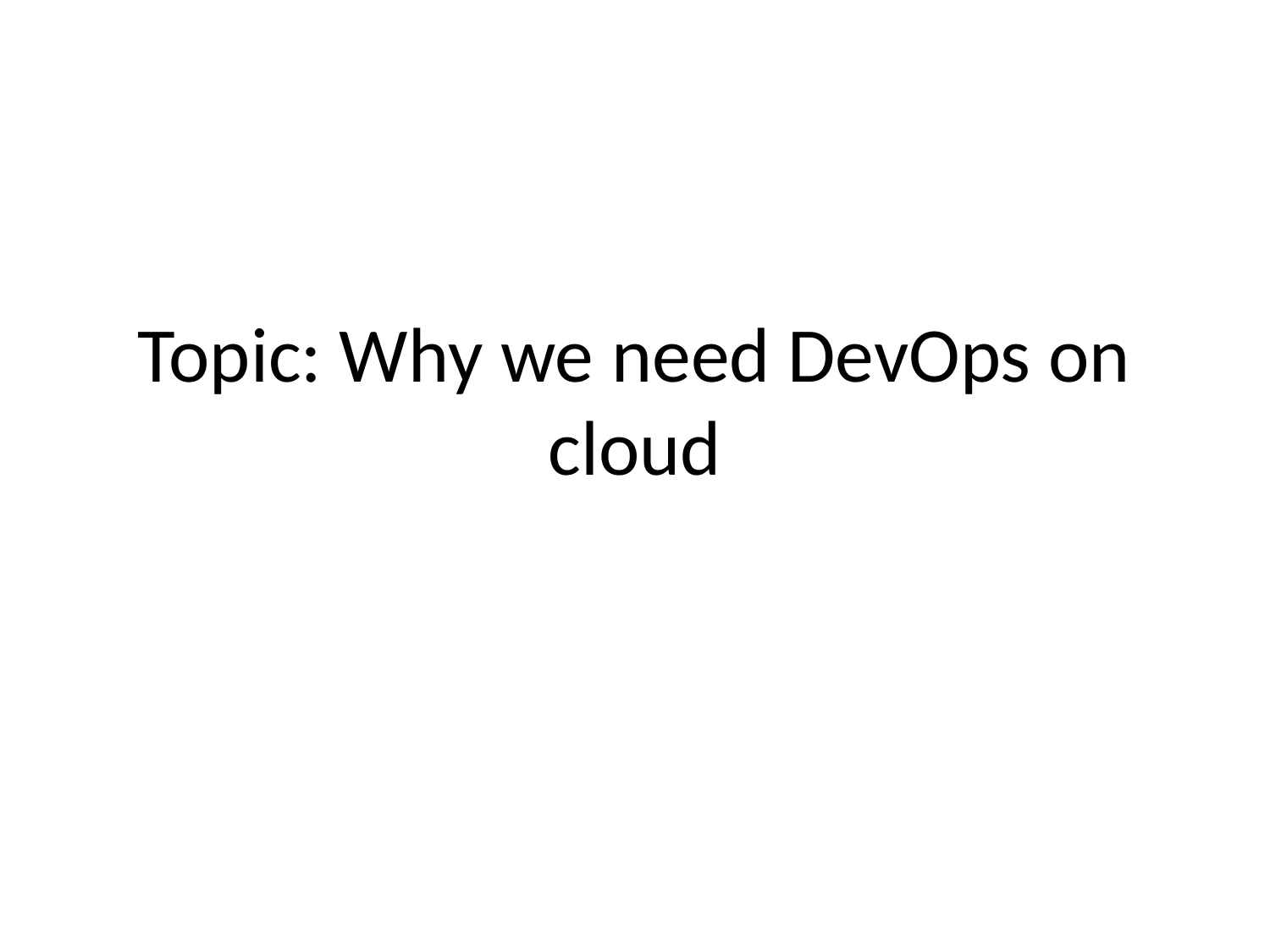

# Topic: Why we need DevOps on cloud